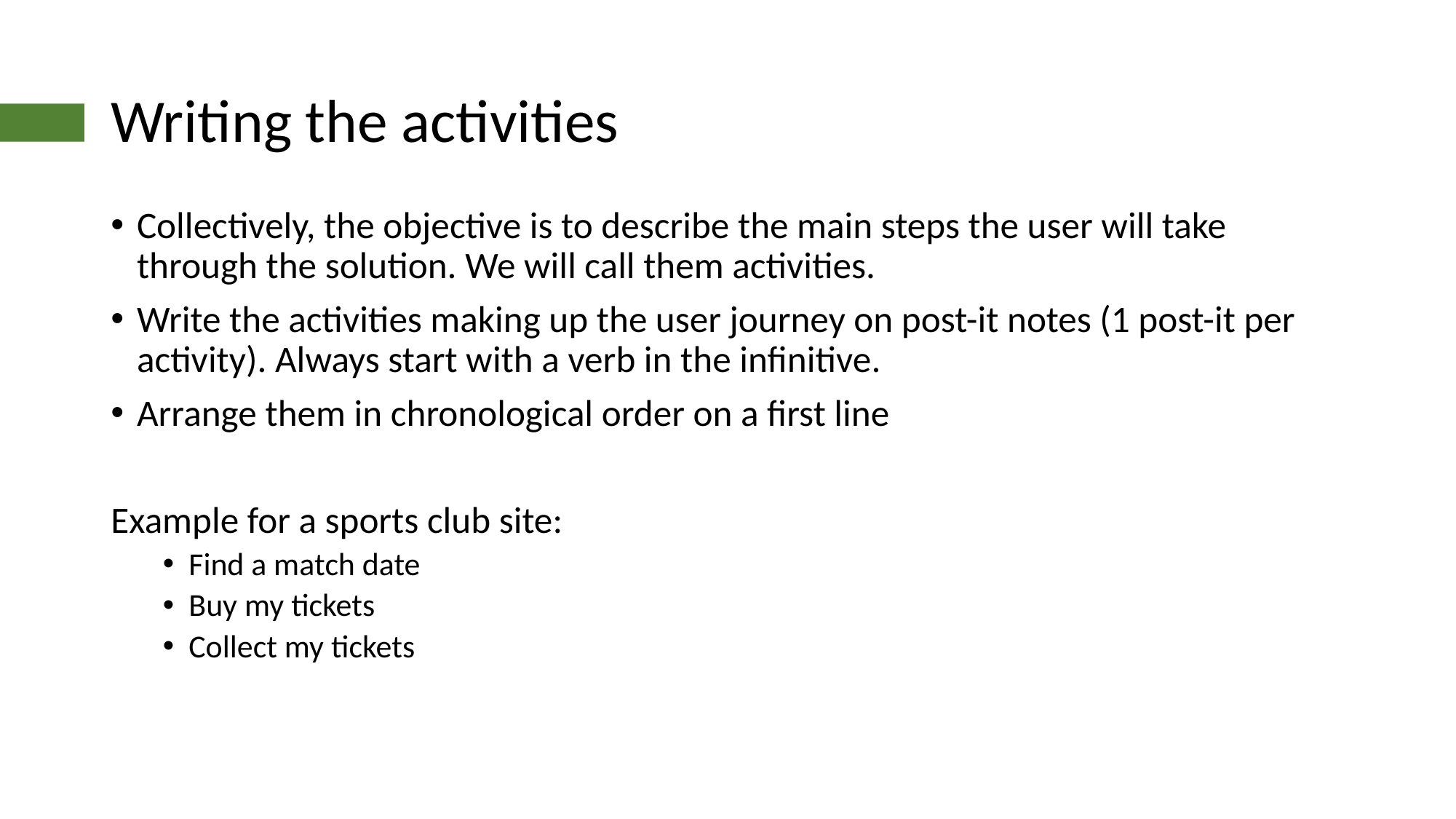

# Writing the activities

Collectively, the objective is to describe the main steps the user will take through the solution. We will call them activities.
Write the activities making up the user journey on post-it notes (1 post-it per activity). Always start with a verb in the infinitive.
Arrange them in chronological order on a first line

Example for a sports club site:
Find a match date
Buy my tickets
Collect my tickets